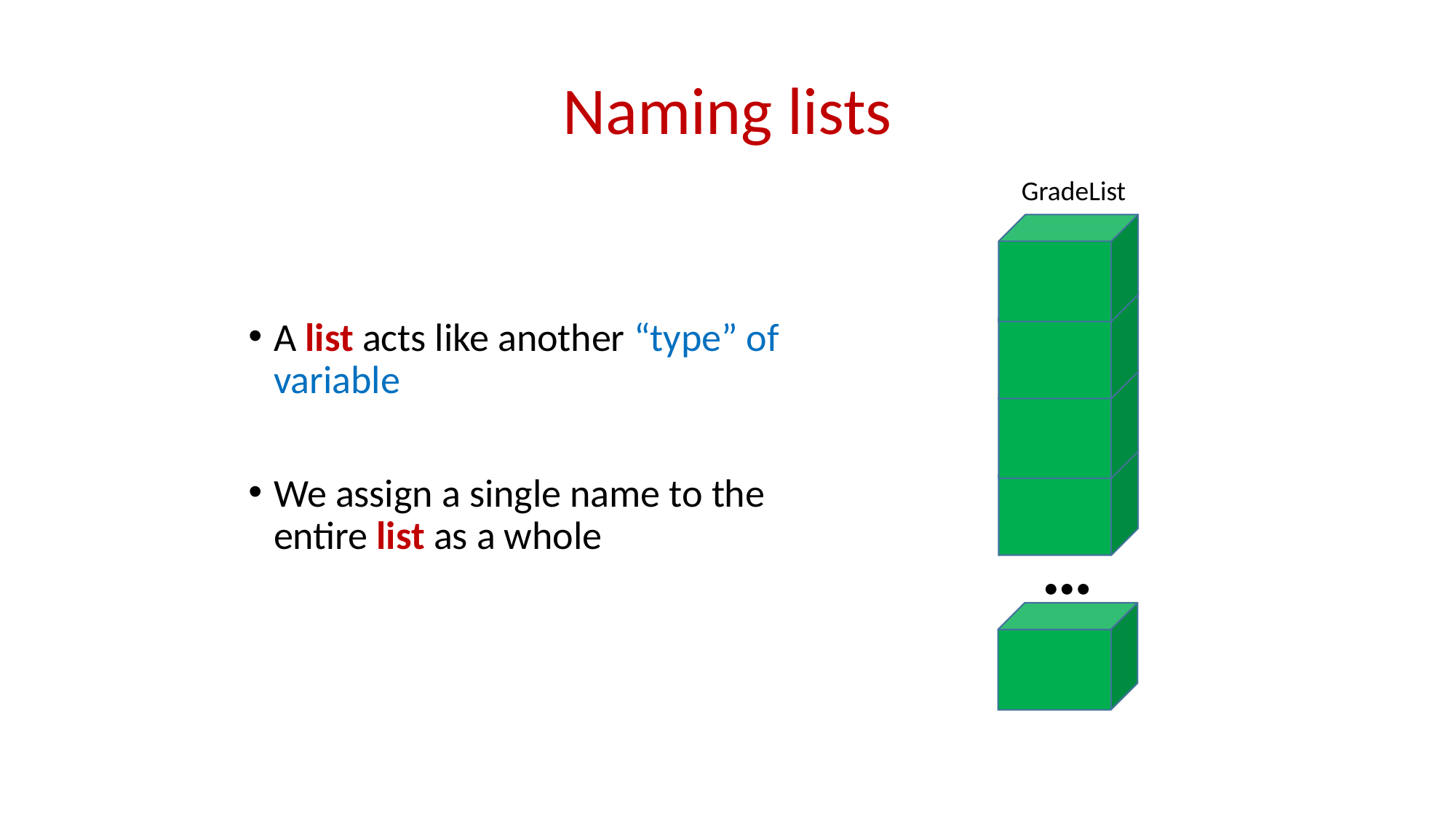

# Naming lists
GradeList

…

A list acts like another “type” of variable

We assign a single name to the entire list as a whole